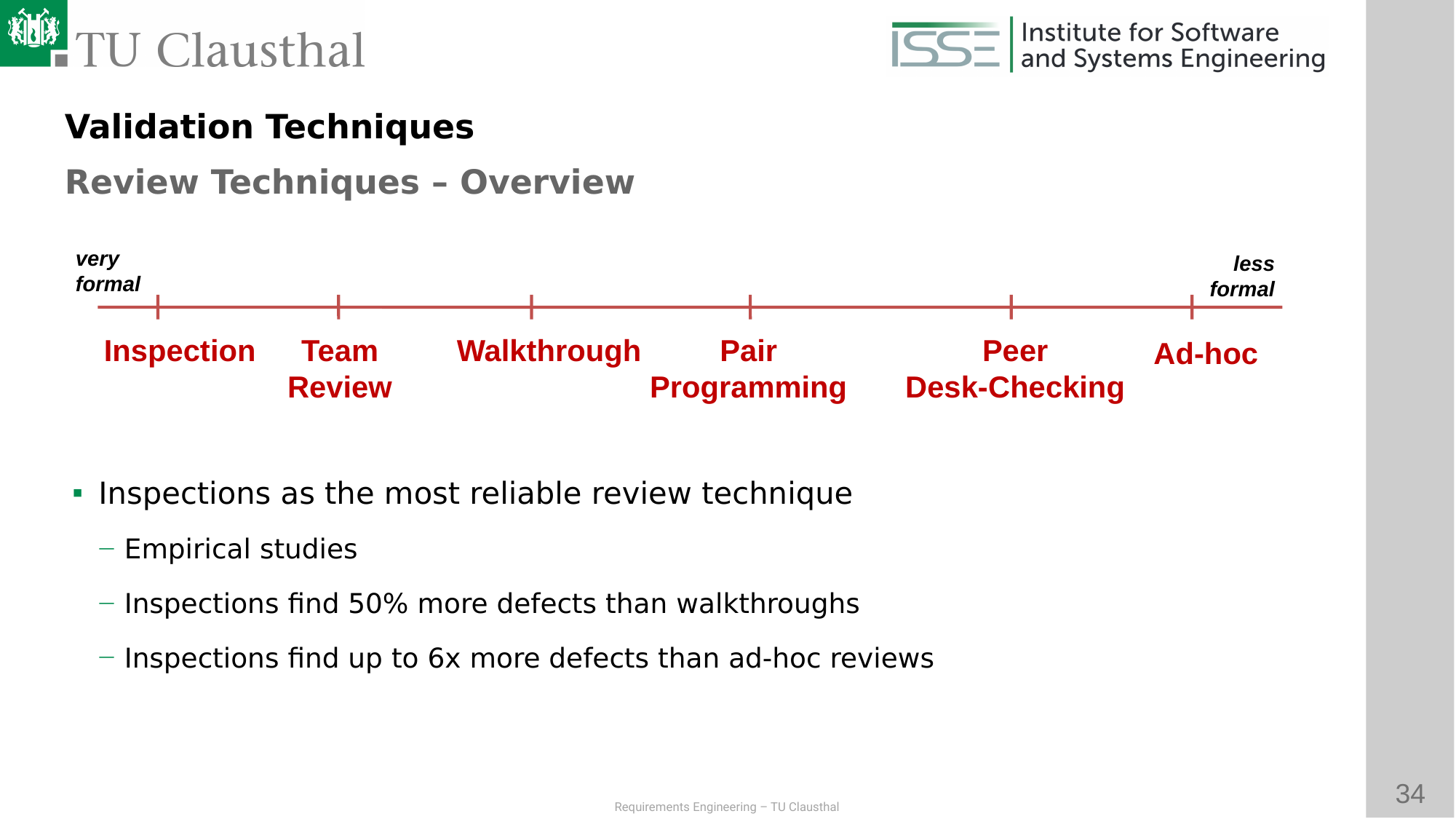

Validation Techniques
Review Techniques – Overview

# Inspections as the most reliable review technique
Empirical studies
Inspections find 50% more defects than walkthroughs
Inspections find up to 6x more defects than ad-hoc reviews
very
formal
less
formal

Inspection
Team
Review
Walkthrough
Pair
Programming
Peer
Desk-Checking
Ad-hoc